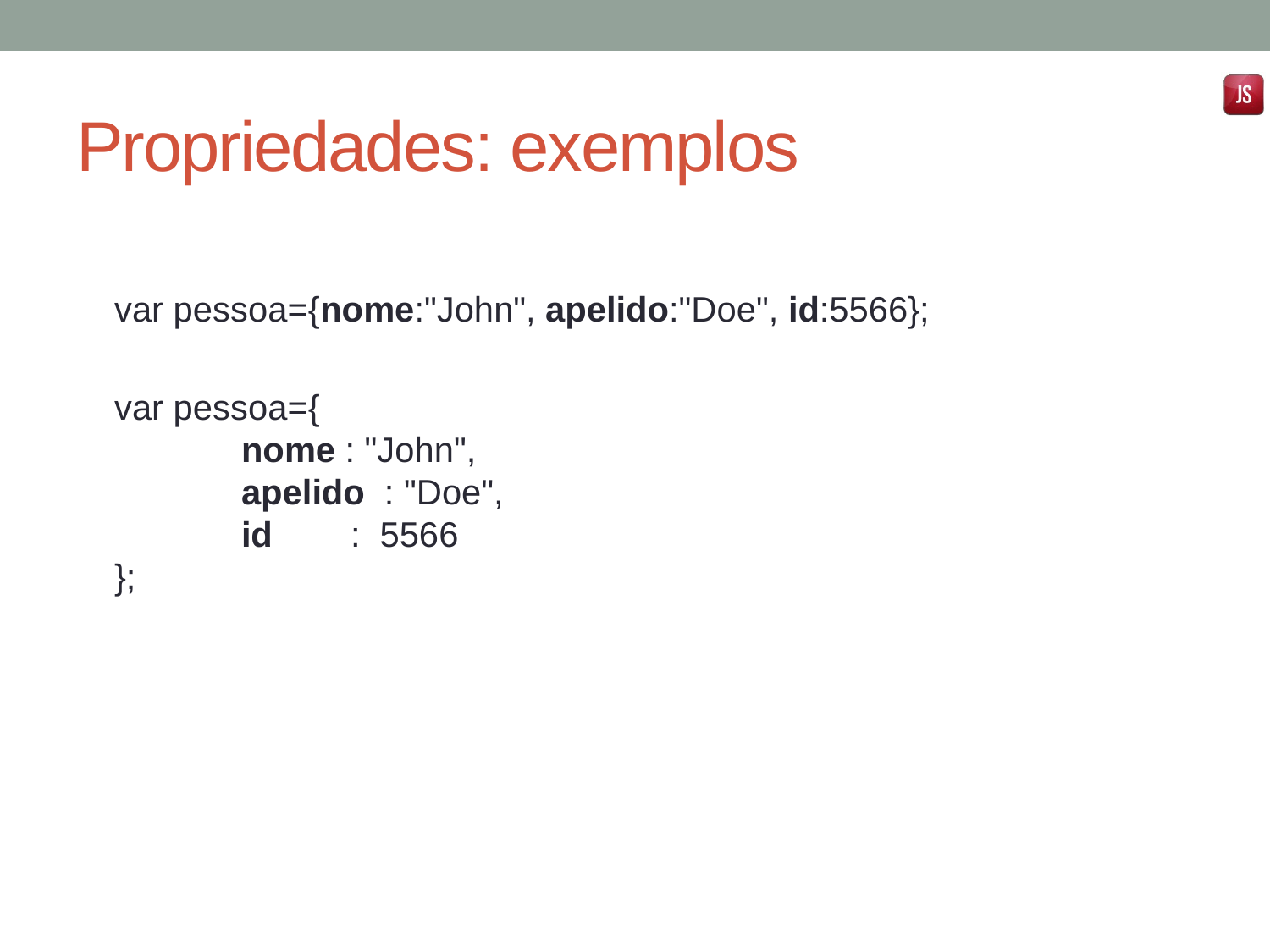

# Propriedades: exemplos

var pessoa={nome:"John", apelido:"Doe", id:5566};

var pessoa={
	nome : "John",
	apelido  : "Doe",
	id        :  5566
};